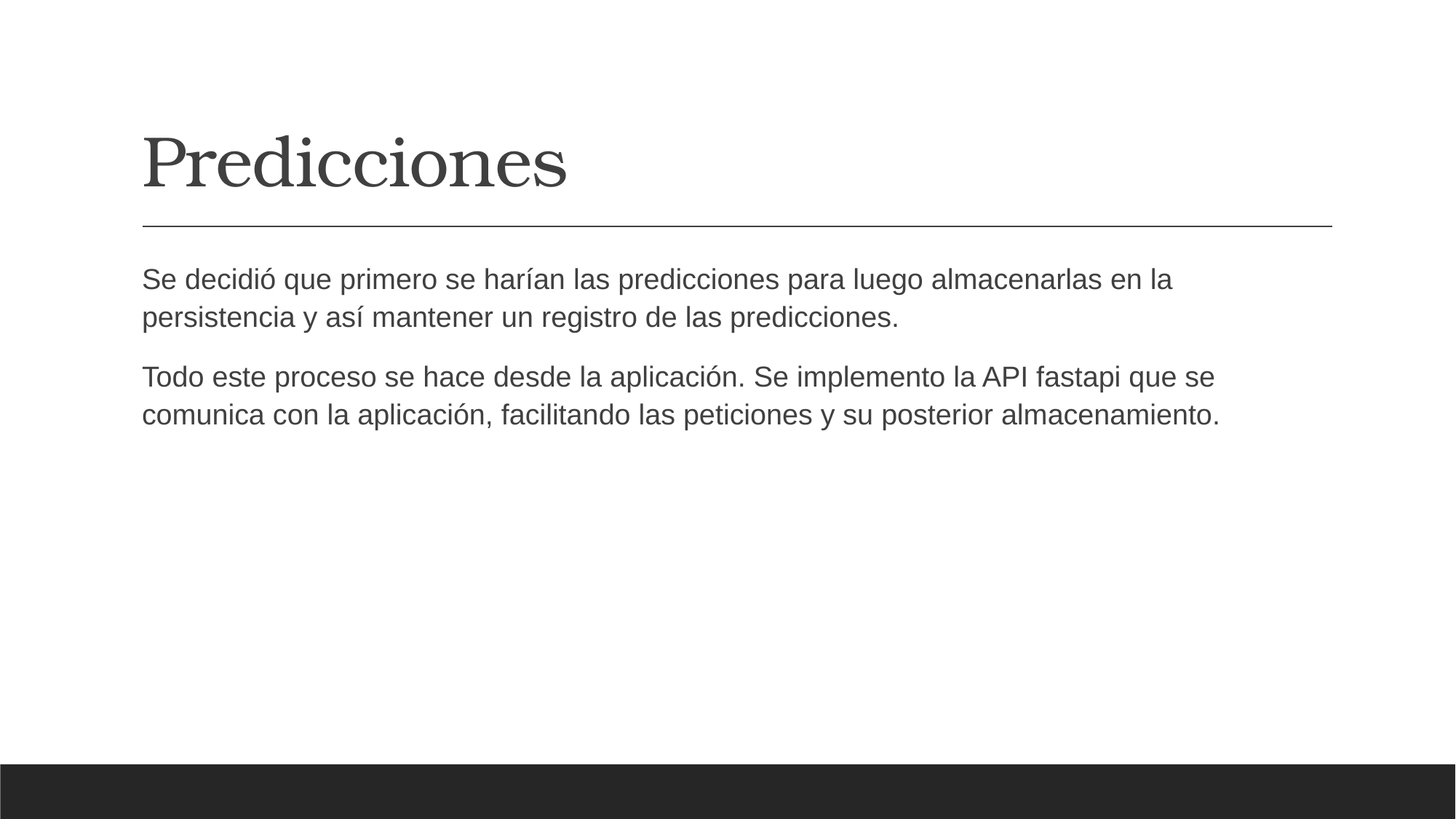

# Predicciones
Se decidió que primero se harían las predicciones para luego almacenarlas en la persistencia y así mantener un registro de las predicciones.
Todo este proceso se hace desde la aplicación. Se implemento la API fastapi que se comunica con la aplicación, facilitando las peticiones y su posterior almacenamiento.